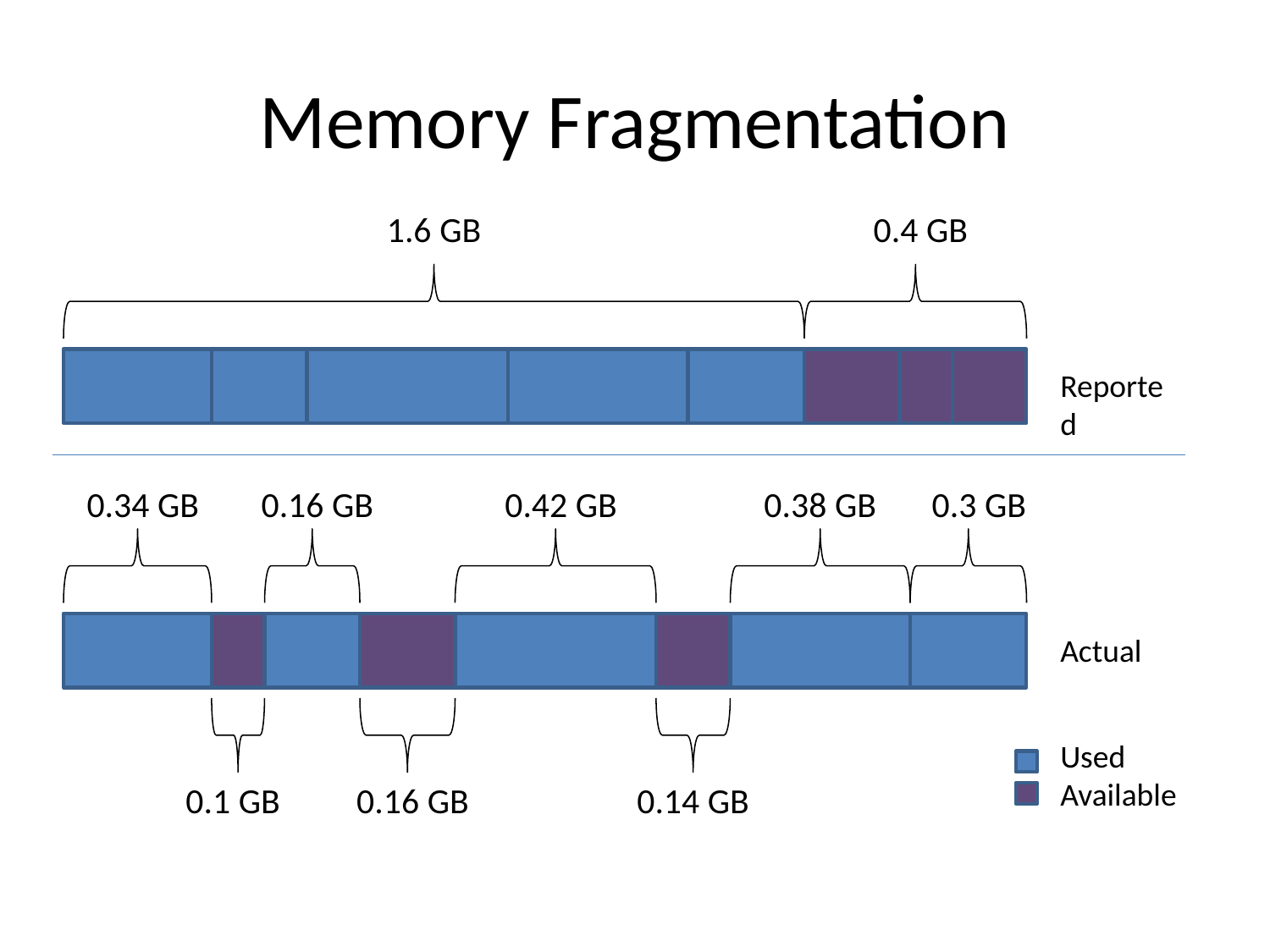

# Memory Fragmentation

1.6 GB
0.4 GB

Reported

0.34 GB
0.16 GB
0.42 GB
0.38 GB
0.3 GB

0.1 GB
0.16 GB
0.14 GB
Actual
Used
Available